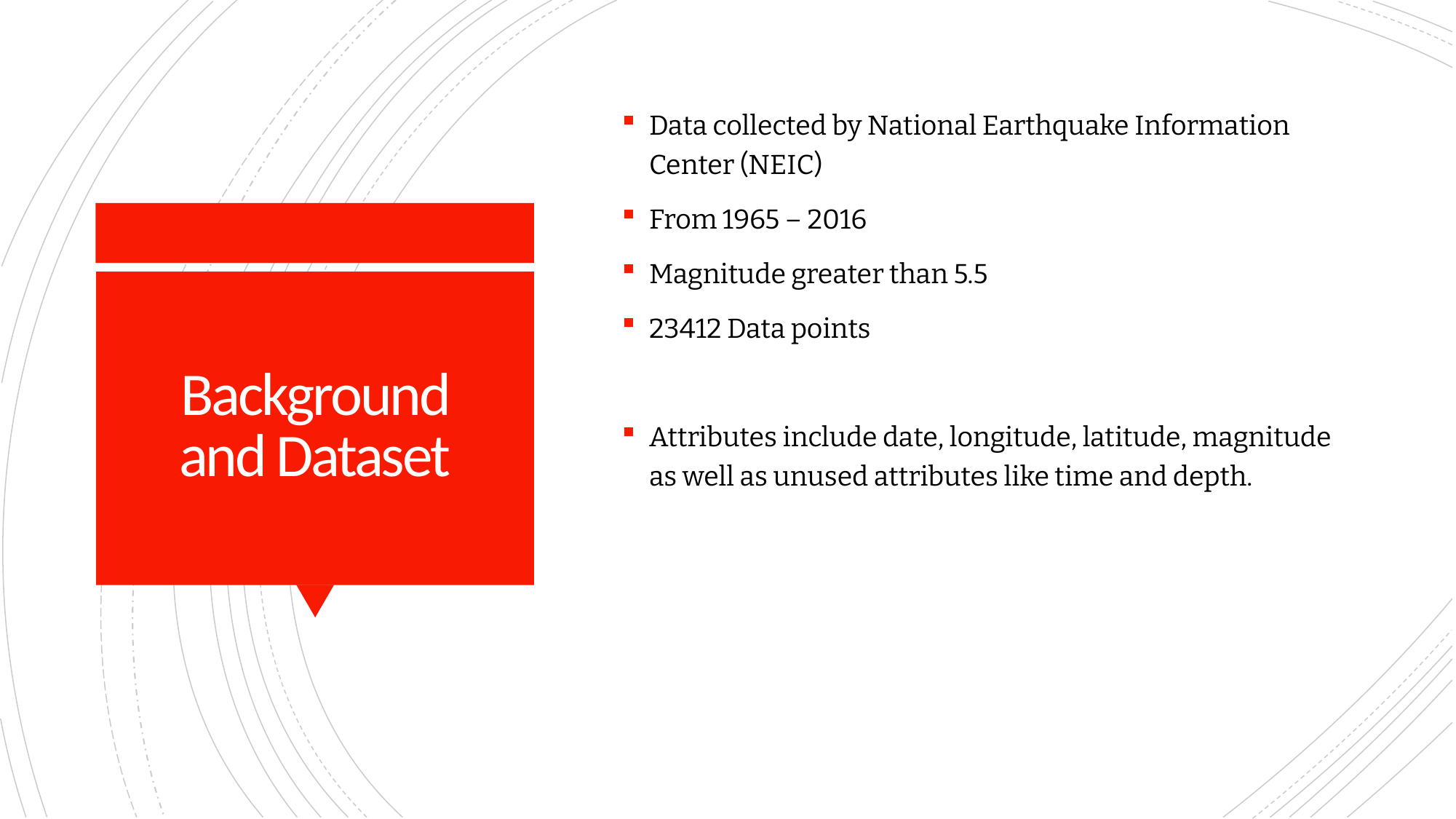

Data collected by National Earthquake Information Center (NEIC)
From 1965 – 2016
Magnitude greater than 5.5
23412 Data points

Attributes include date, longitude, latitude, magnitude as well as unused attributes like time and depth.
# Background and Dataset